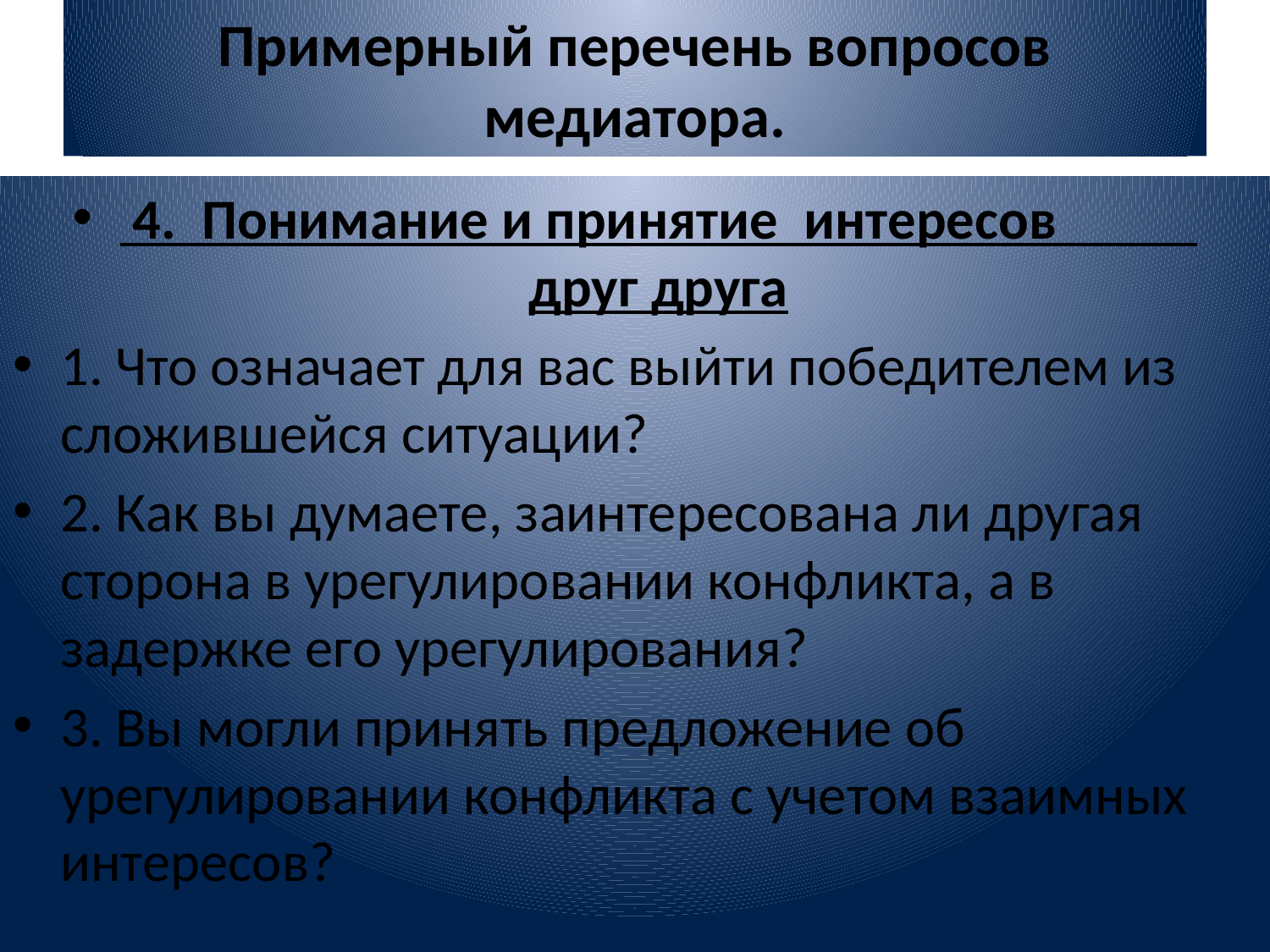

# Примерный перечень вопросов медиатора.
 4.  Понимание и принятие  интересов            друг друга
1. Что означает для вас выйти победителем из сложившейся ситуации?
2. Как вы думаете, заинтересована ли другая сторона в урегулировании конфликта, а в задержке его урегулирования?
3. Вы могли принять предложение об урегулировании конфликта с учетом взаимных интересов?